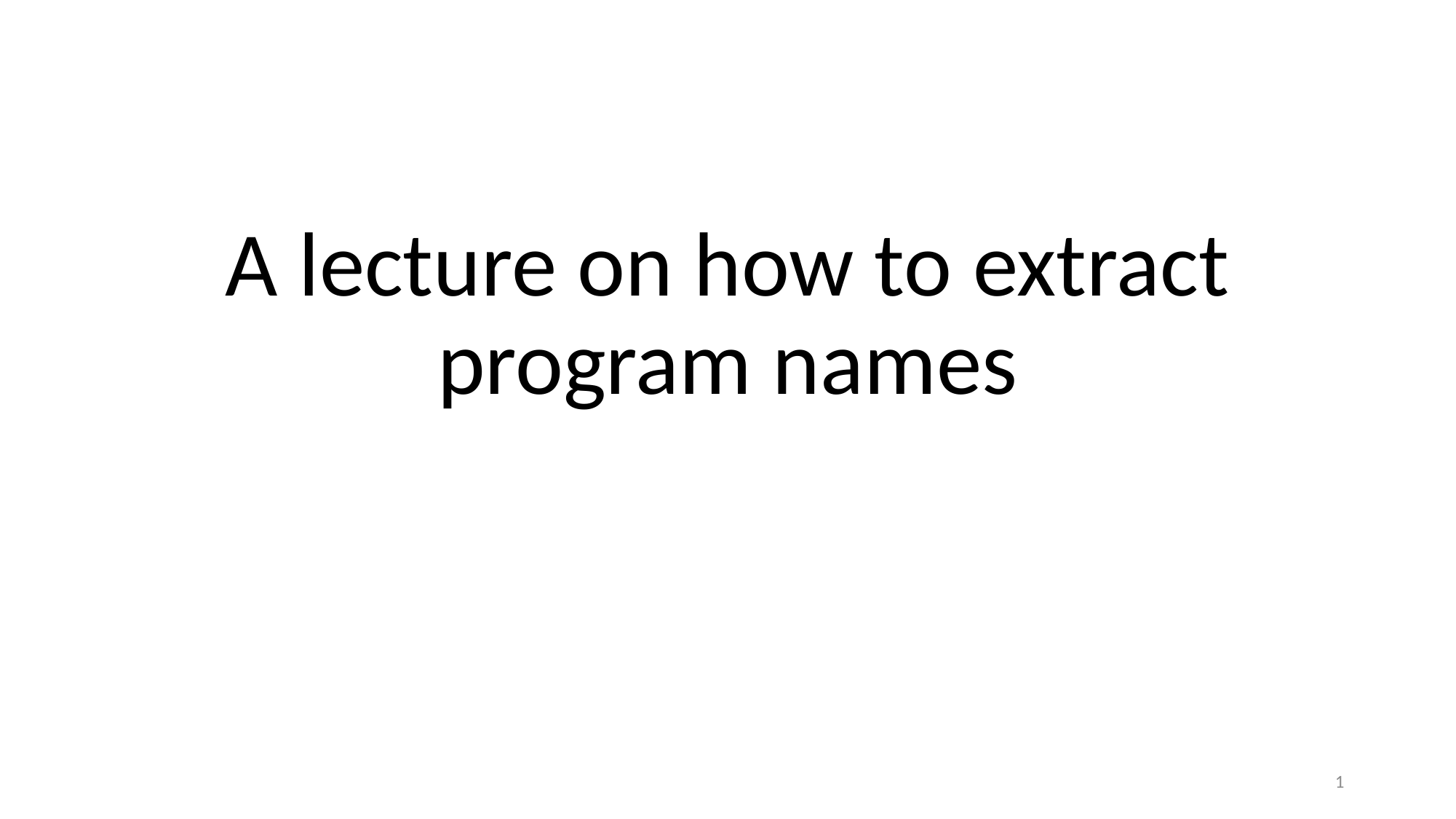

# A lecture on how to extract program names
1